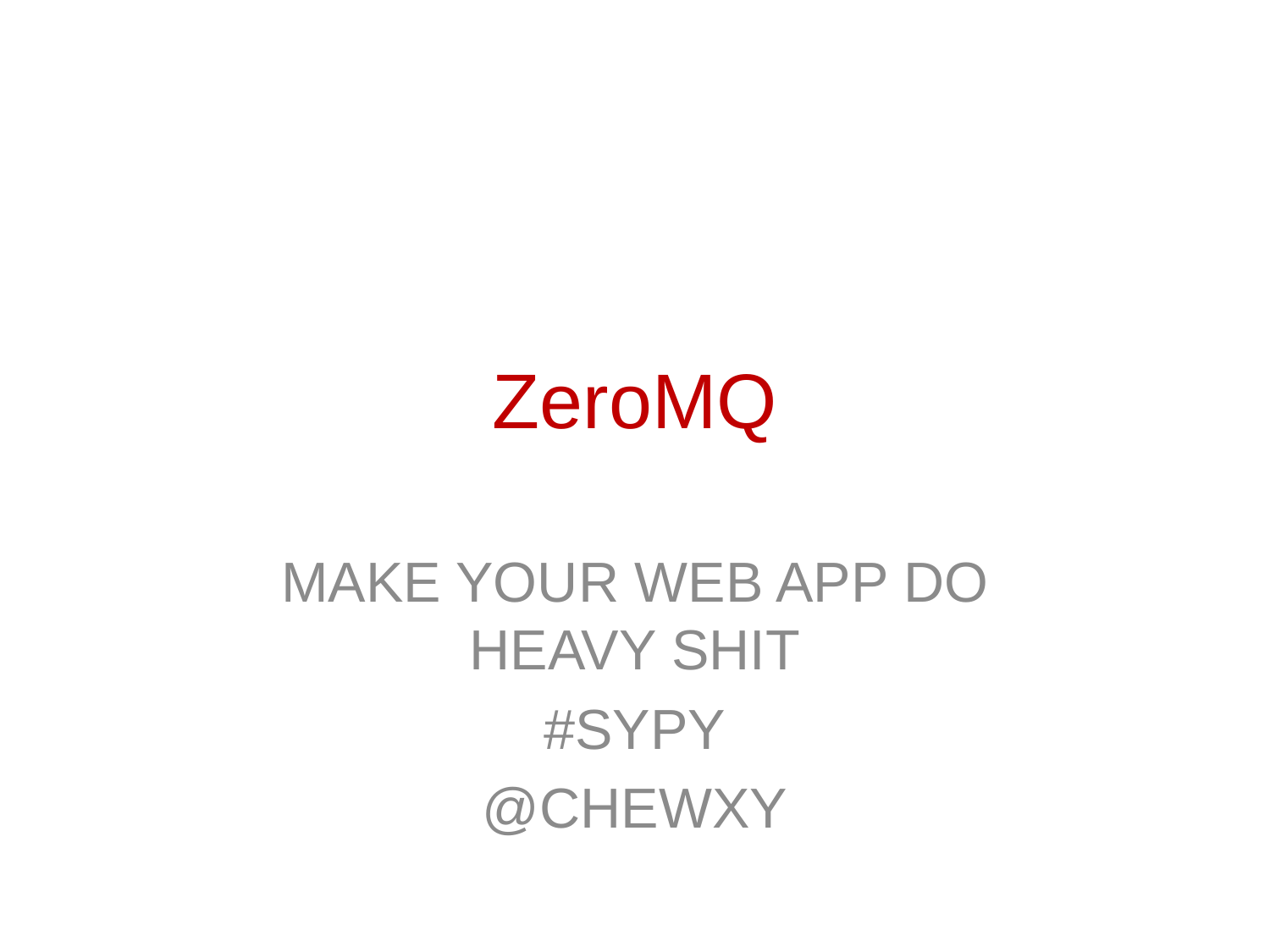

# ZeroMQ
make your web app do heavy shit
#sypy
@chewxy